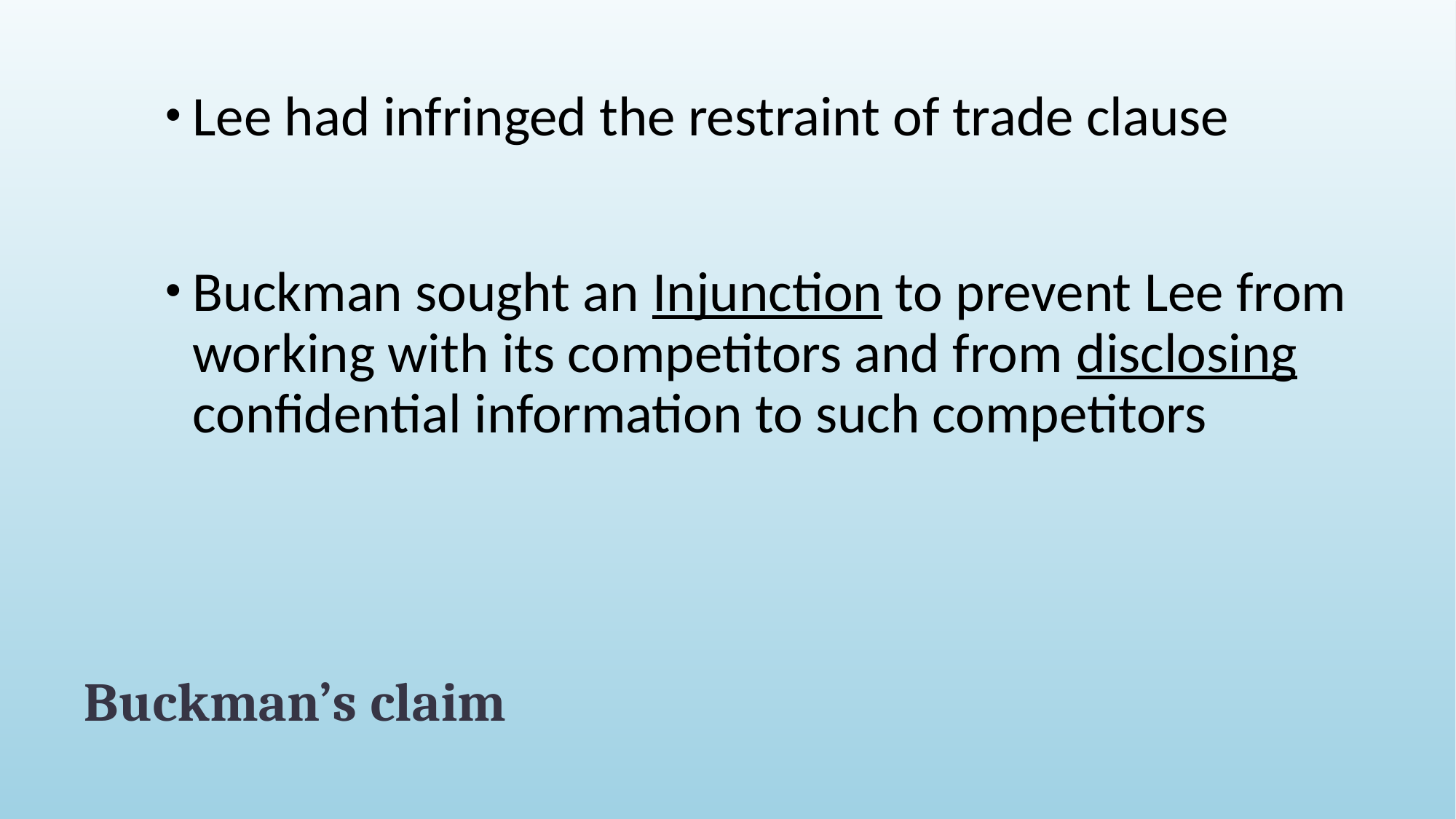

Lee had infringed the restraint of trade clause

Buckman sought an Injunction to prevent Lee from working with its competitors and from disclosing confidential information to such competitors

# Buckman’s claim